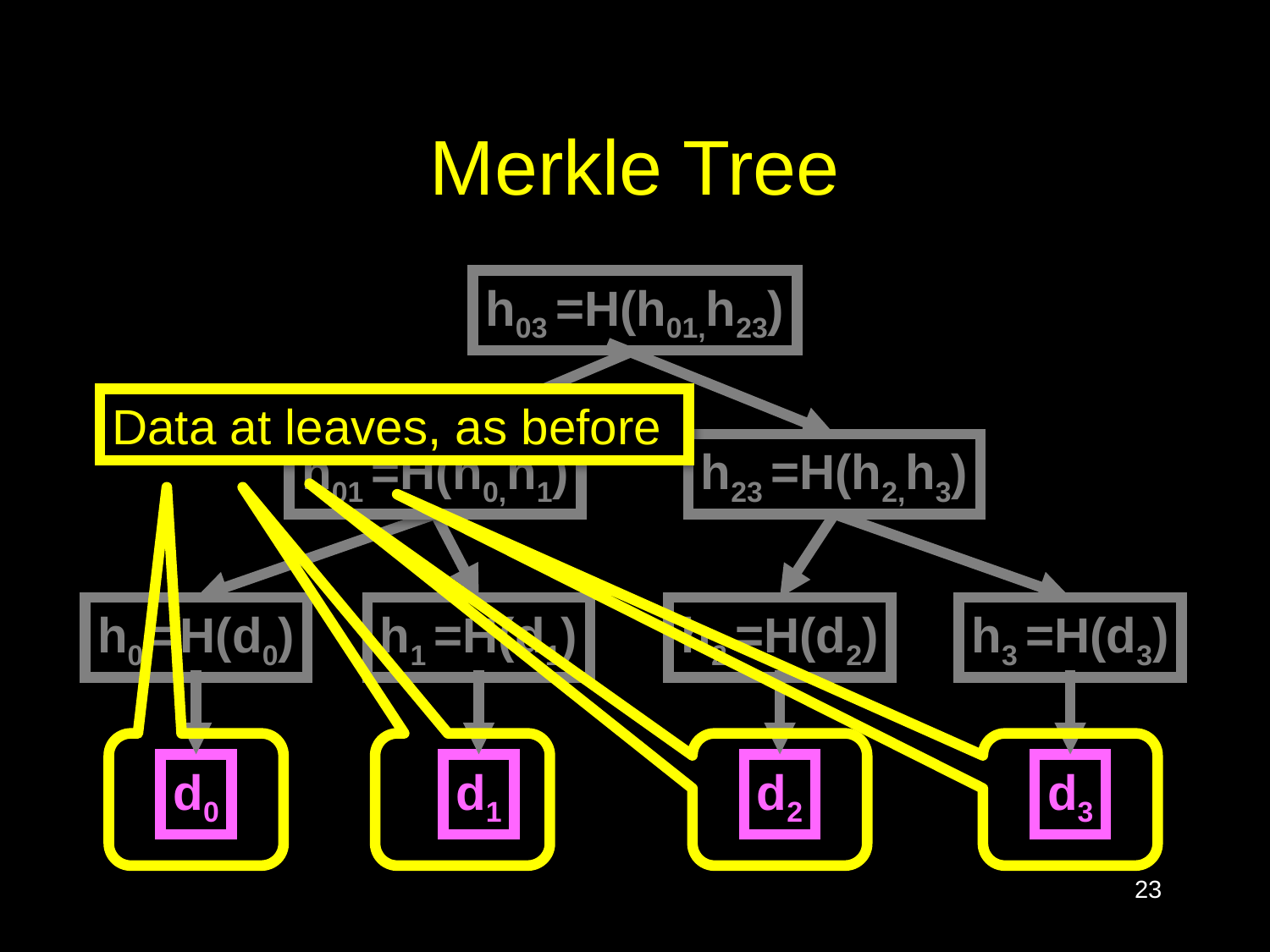

# Merkle Tree
h03 =H(h01,h23)
Data at leaves, as before
h01 =H(h0,h1)
h23 =H(h2,h3)
h0 =H(d0)
h1 =H(d1)
h2 =H(d2)
h3 =H(d3)

d0
d1
d2
d3
23